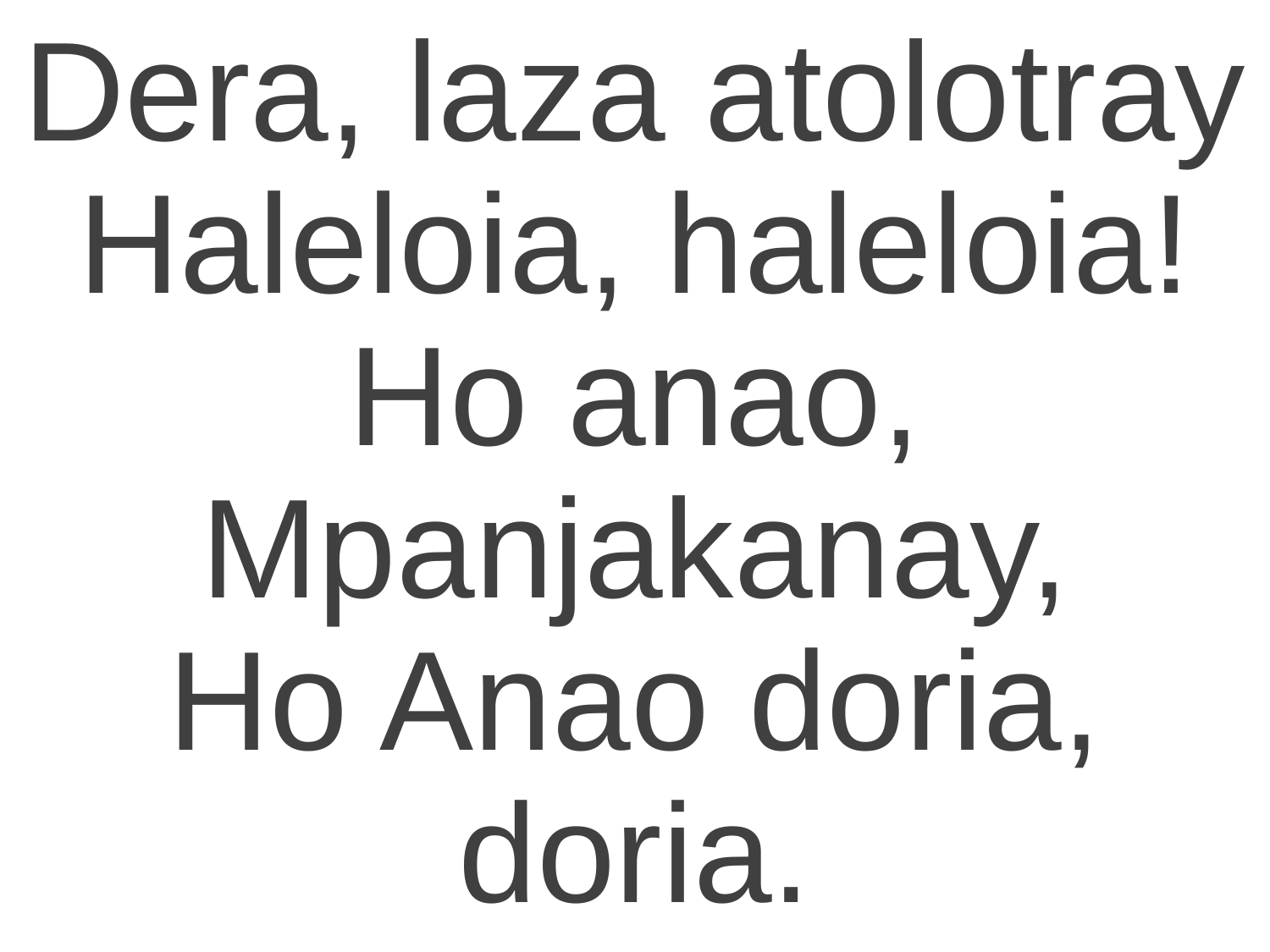

Dera, laza atolotray
Haleloia, haleloia!
Ho anao, Mpanjakanay,
Ho Anao doria, doria.